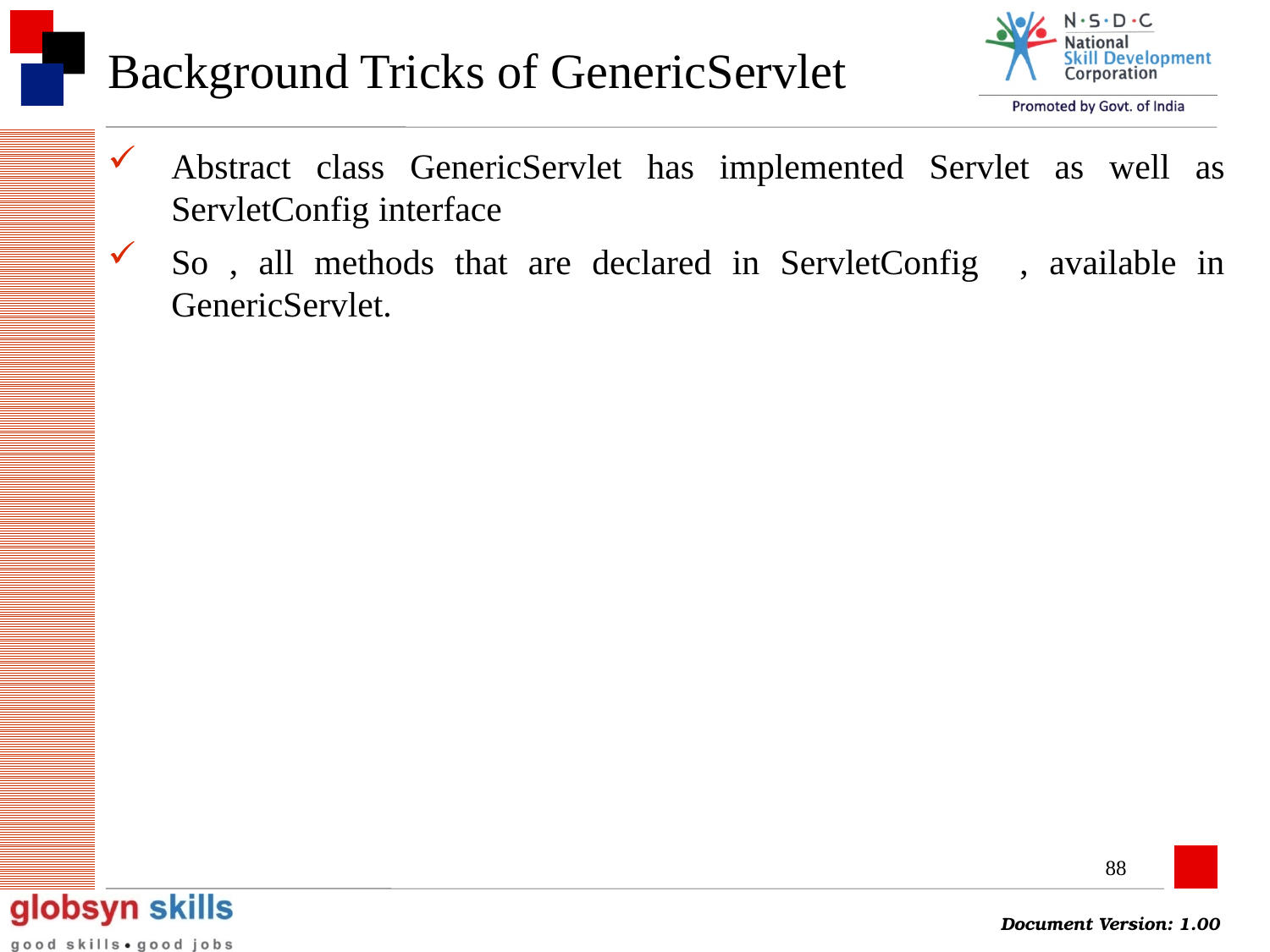

# Background Tricks of GenericServlet
Abstract class GenericServlet has implemented Servlet as well as ServletConfig interface
So , all methods that are declared in ServletConfig  , available in GenericServlet.